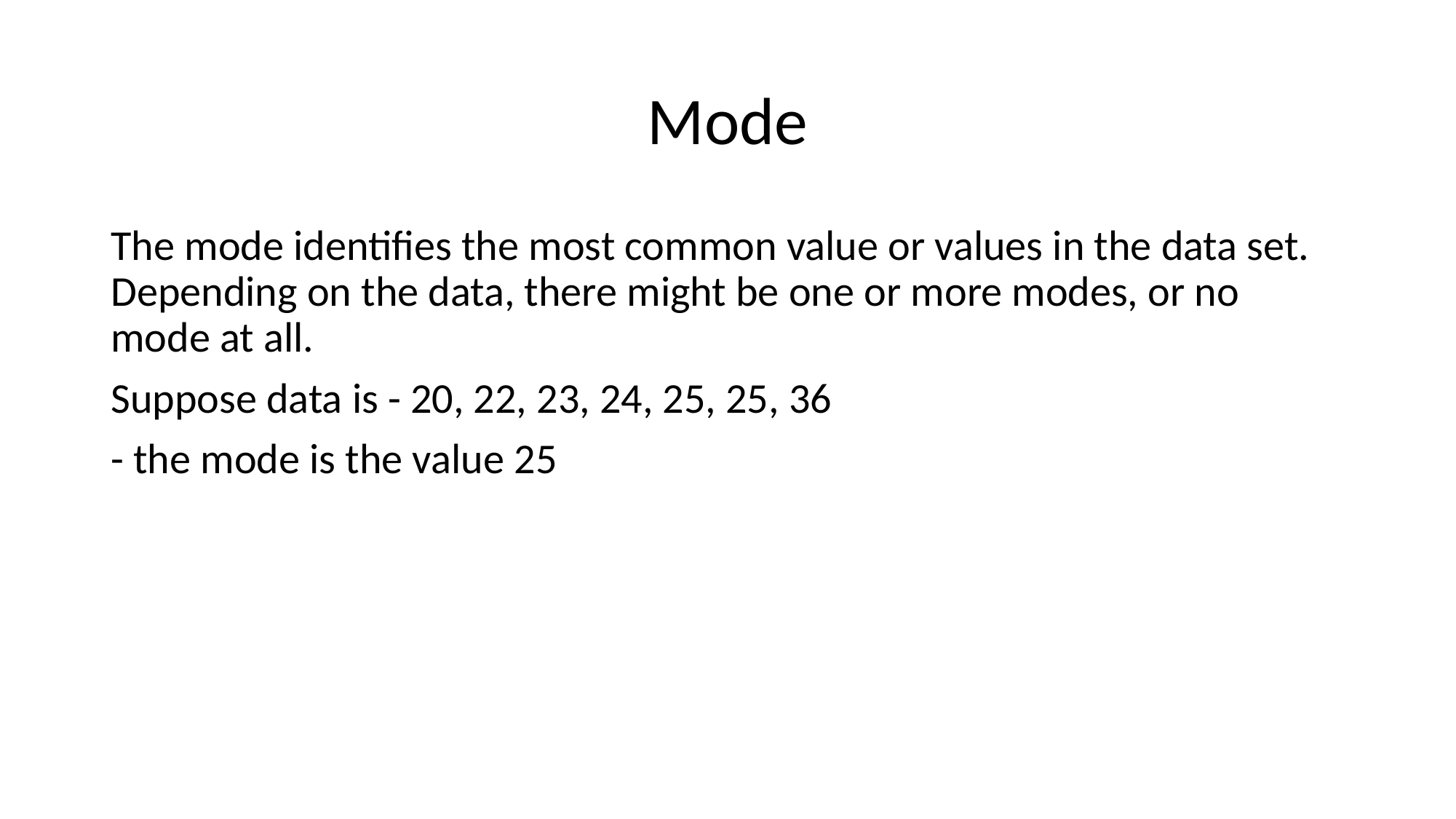

# Mode
The mode identifies the most common value or values in the data set. Depending on the data, there might be one or more modes, or no mode at all.
Suppose data is - 20, 22, 23, 24, 25, 25, 36
- the mode is the value 25